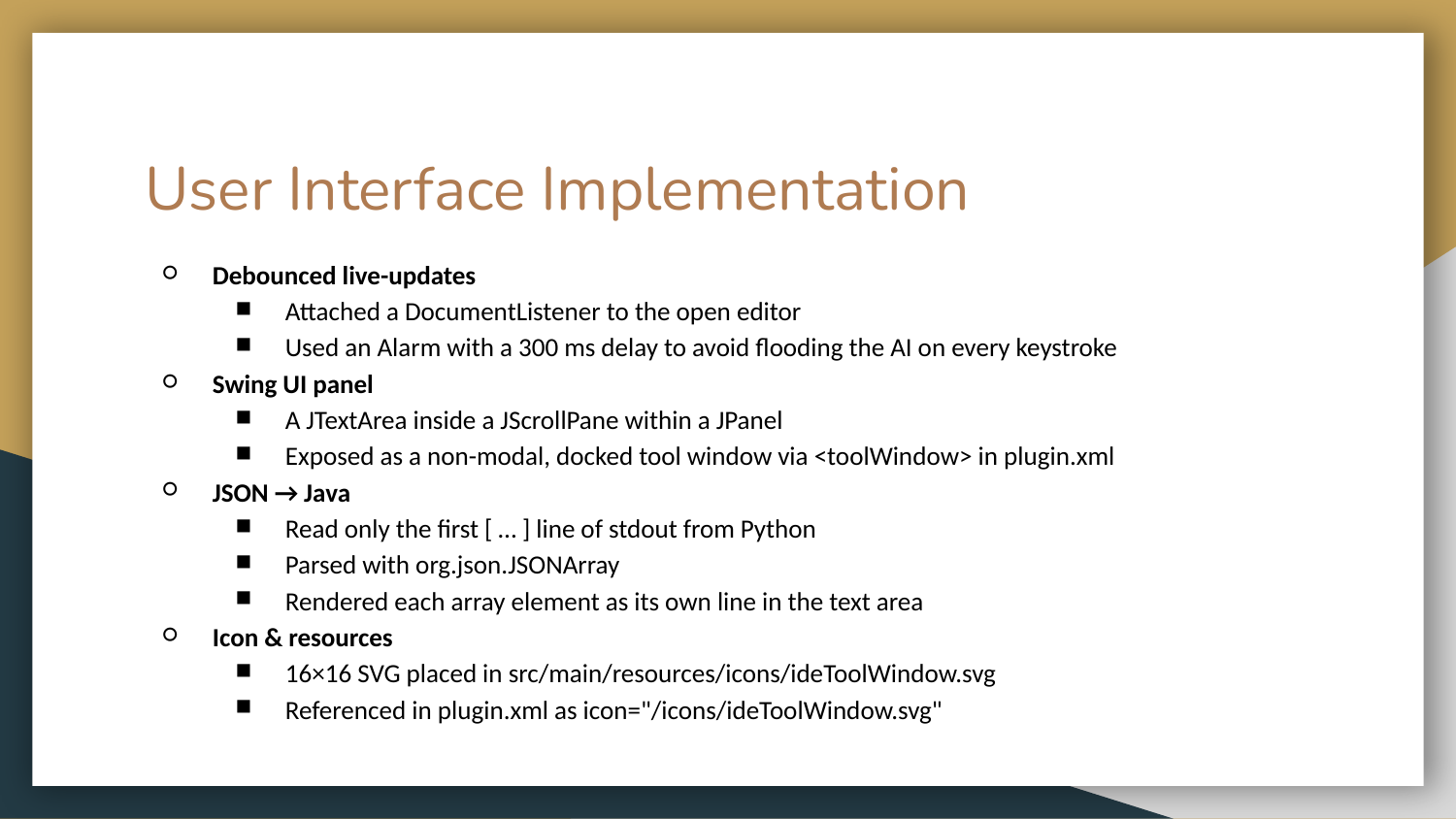

# User Interface Implementation

Debounced live-updates
Attached a DocumentListener to the open editor
Used an Alarm with a 300 ms delay to avoid flooding the AI on every keystroke
Swing UI panel
A JTextArea inside a JScrollPane within a JPanel
Exposed as a non-modal, docked tool window via <toolWindow> in plugin.xml
JSON → Java
Read only the first [ … ] line of stdout from Python
Parsed with org.json.JSONArray
Rendered each array element as its own line in the text area
Icon & resources
16×16 SVG placed in src/main/resources/icons/ideToolWindow.svg
Referenced in plugin.xml as icon="/icons/ideToolWindow.svg"